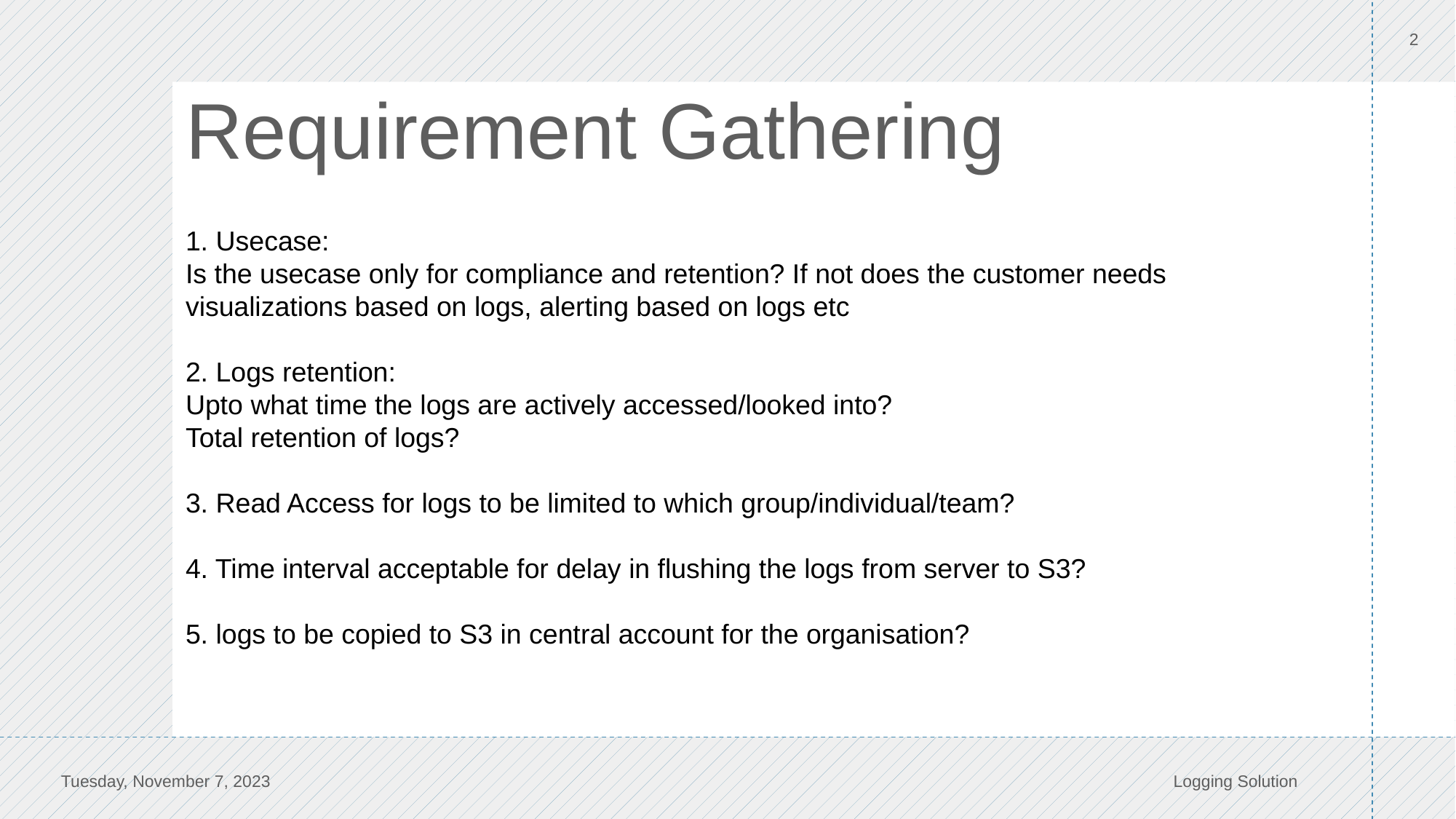

2
# Requirement Gathering
1. Usecase:
Is the usecase only for compliance and retention? If not does the customer needs         visualizations based on logs, alerting based on logs etc
2. Logs retention:
Upto what time the logs are actively accessed/looked into?
Total retention of logs?
3. Read Access for logs to be limited to which group/individual/team?
4. Time interval acceptable for delay in flushing the logs from server to S3?

5. logs to be copied to S3 in central account for the organisation?
Tuesday, November 7, 2023
Logging Solution